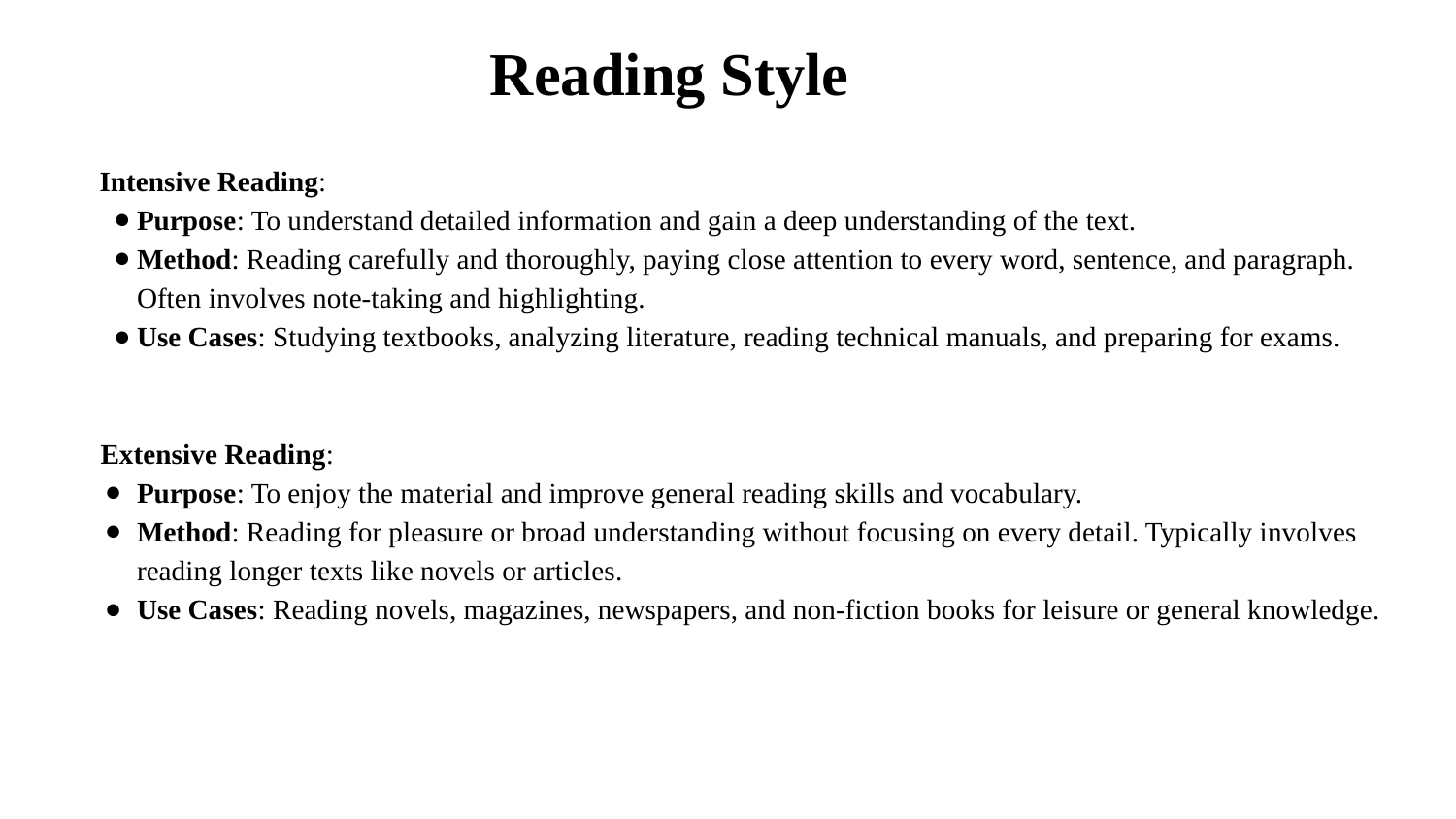

# Reading Style
     Intensive Reading:
Purpose: To understand detailed information and gain a deep understanding of the text.
Method: Reading carefully and thoroughly, paying close attention to every word, sentence, and paragraph. Often involves note-taking and highlighting.
Use Cases: Studying textbooks, analyzing literature, reading technical manuals, and preparing for exams.

Extensive Reading:
Purpose: To enjoy the material and improve general reading skills and vocabulary.
Method: Reading for pleasure or broad understanding without focusing on every detail. Typically involves reading longer texts like novels or articles.
Use Cases: Reading novels, magazines, newspapers, and non-fiction books for leisure or general knowledge.